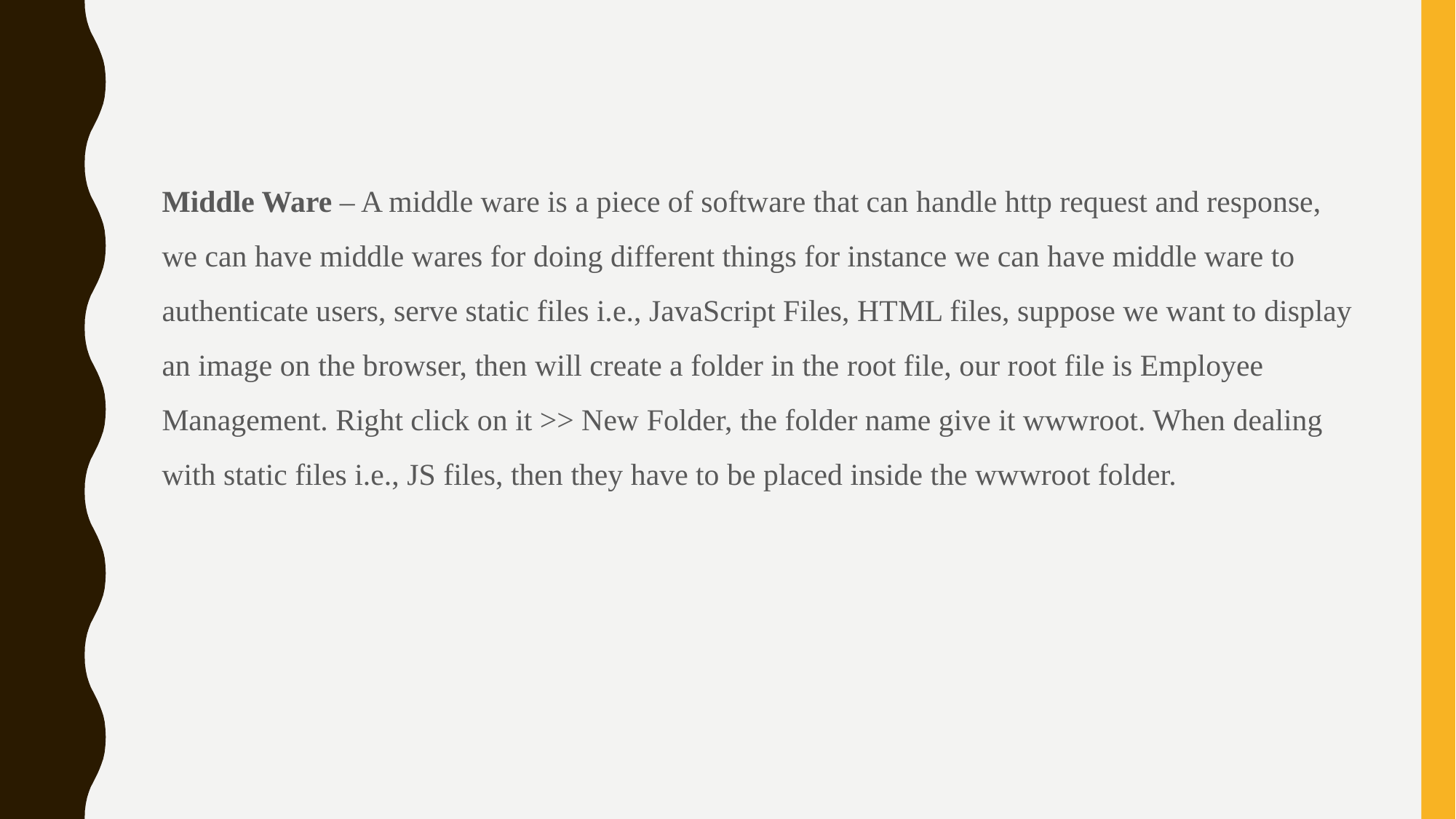

Middle Ware – A middle ware is a piece of software that can handle http request and response, we can have middle wares for doing different things for instance we can have middle ware to authenticate users, serve static files i.e., JavaScript Files, HTML files, suppose we want to display an image on the browser, then will create a folder in the root file, our root file is Employee Management. Right click on it >> New Folder, the folder name give it wwwroot. When dealing with static files i.e., JS files, then they have to be placed inside the wwwroot folder.